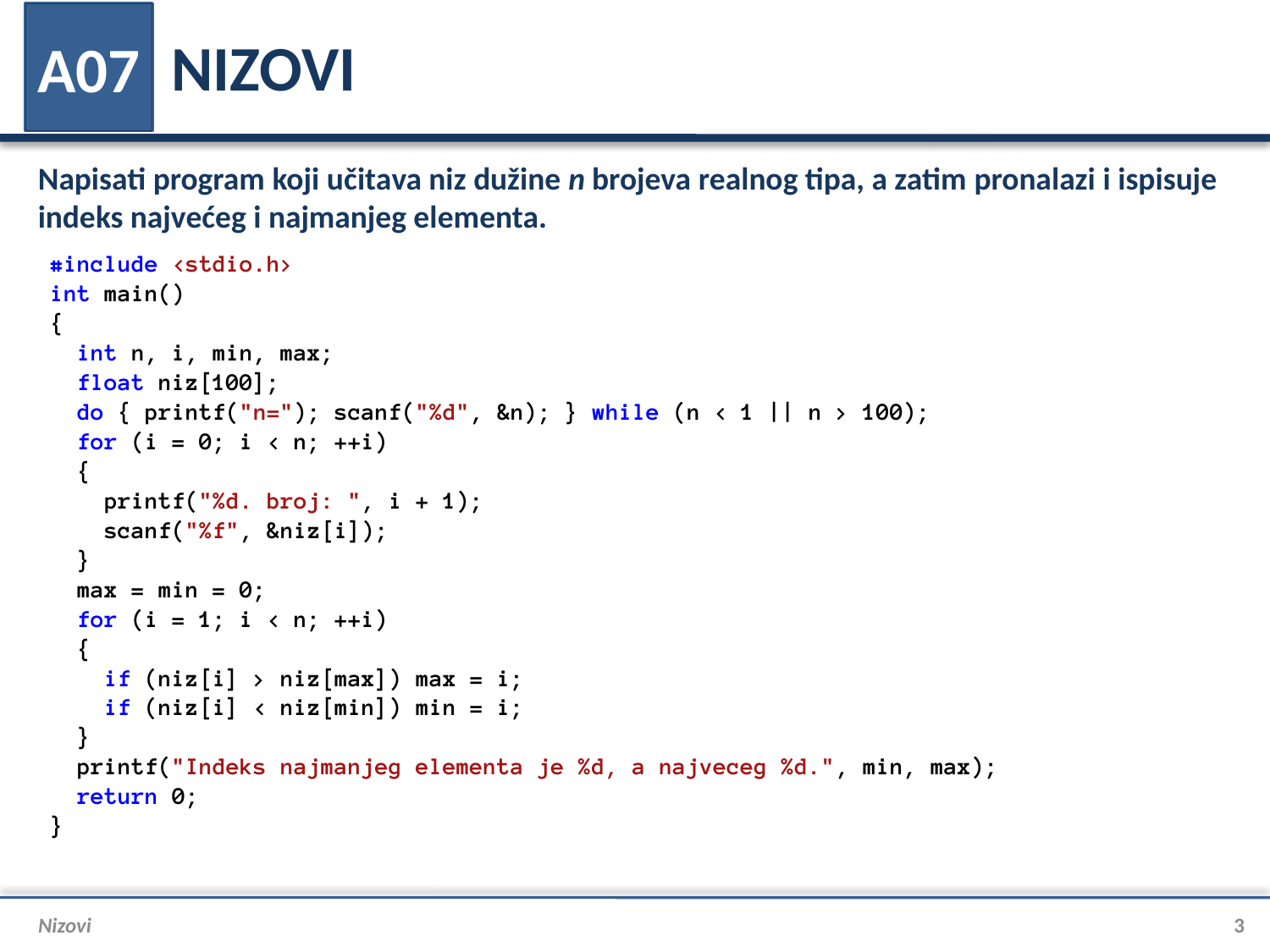

# NIZOVI
A07
Napisati program koji učitava niz dužine n brojeva realnog tipa, a zatim pronalazi i ispisuje indeks najvećeg i najmanjeg elementa.
#include <stdio.h>
int main()
{
  int n, i, min, max;
  float niz[100];
  do { printf("n="); scanf("%d", &n); } while (n < 1 || n > 100);
  for (i = 0; i < n; ++i)
  {
    printf("%d. broj: ", i + 1);
    scanf("%f", &niz[i]);
  }
  max = min = 0;
  for (i = 1; i < n; ++i)
  {
    if (niz[i] > niz[max]) max = i;
    if (niz[i] < niz[min]) min = i;
  }
  printf("Indeks najmanjeg elementa je %d, a najveceg %d.", min, max);
  return 0;
}
Nizovi
3